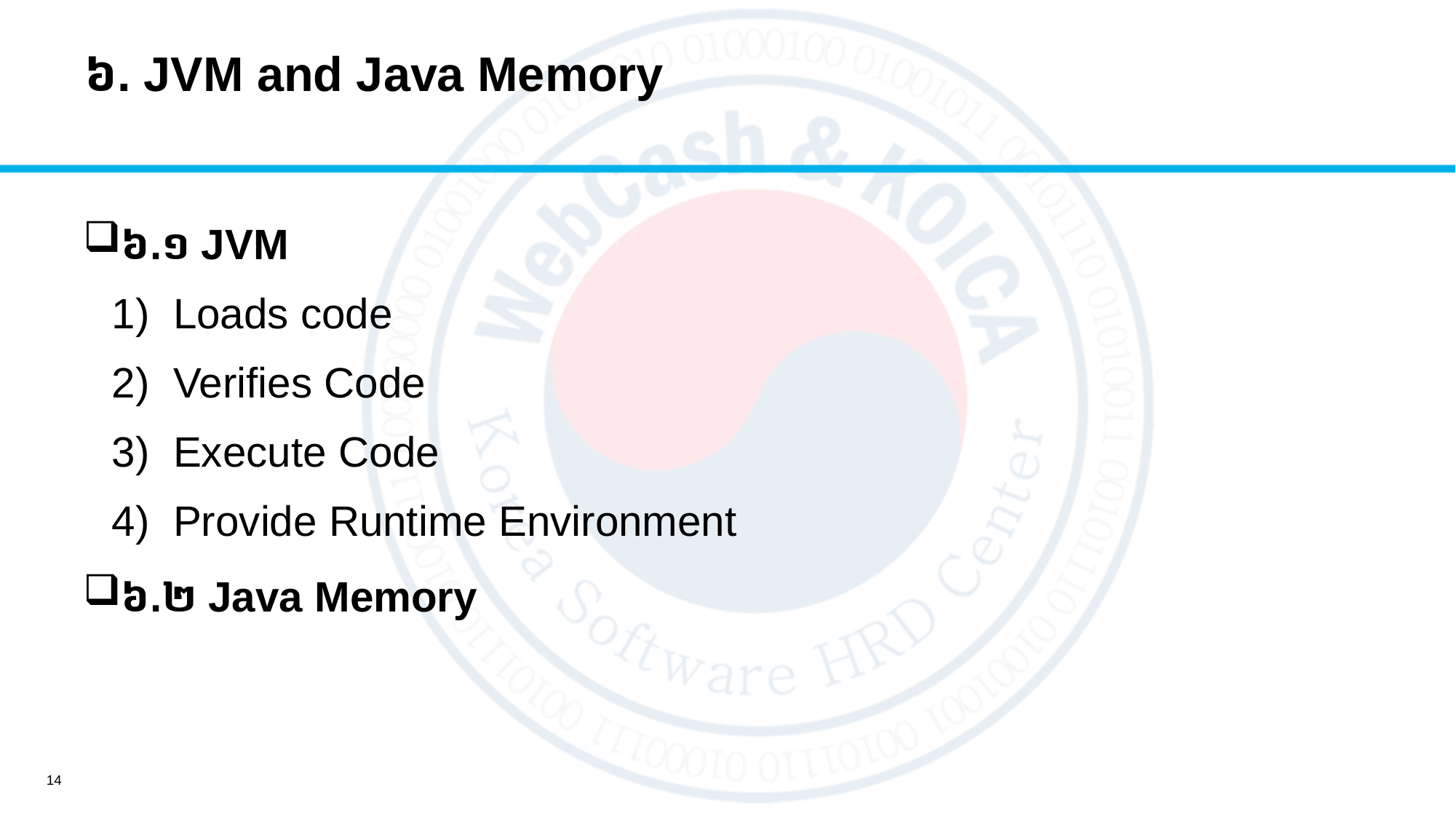

៦. JVM and Java Memory
៦.​១ JVM
Loads code
Verifies Code
Execute Code
Provide Runtime Environment
៦.២​ Java Memory

14